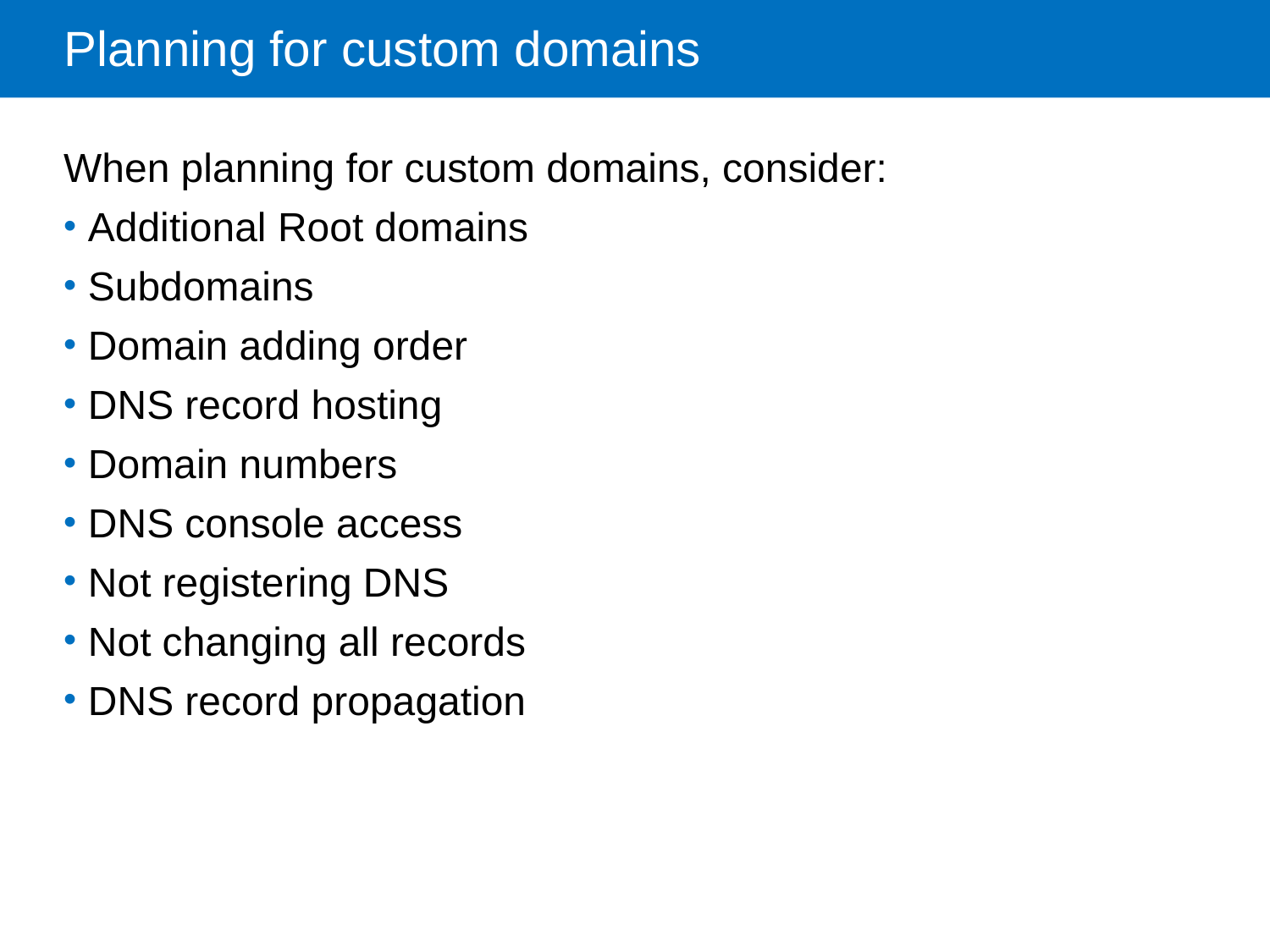

# Planning for custom domains
When planning for custom domains, consider:
Additional Root domains
Subdomains
Domain adding order
DNS record hosting
Domain numbers
DNS console access
Not registering DNS
Not changing all records
DNS record propagation